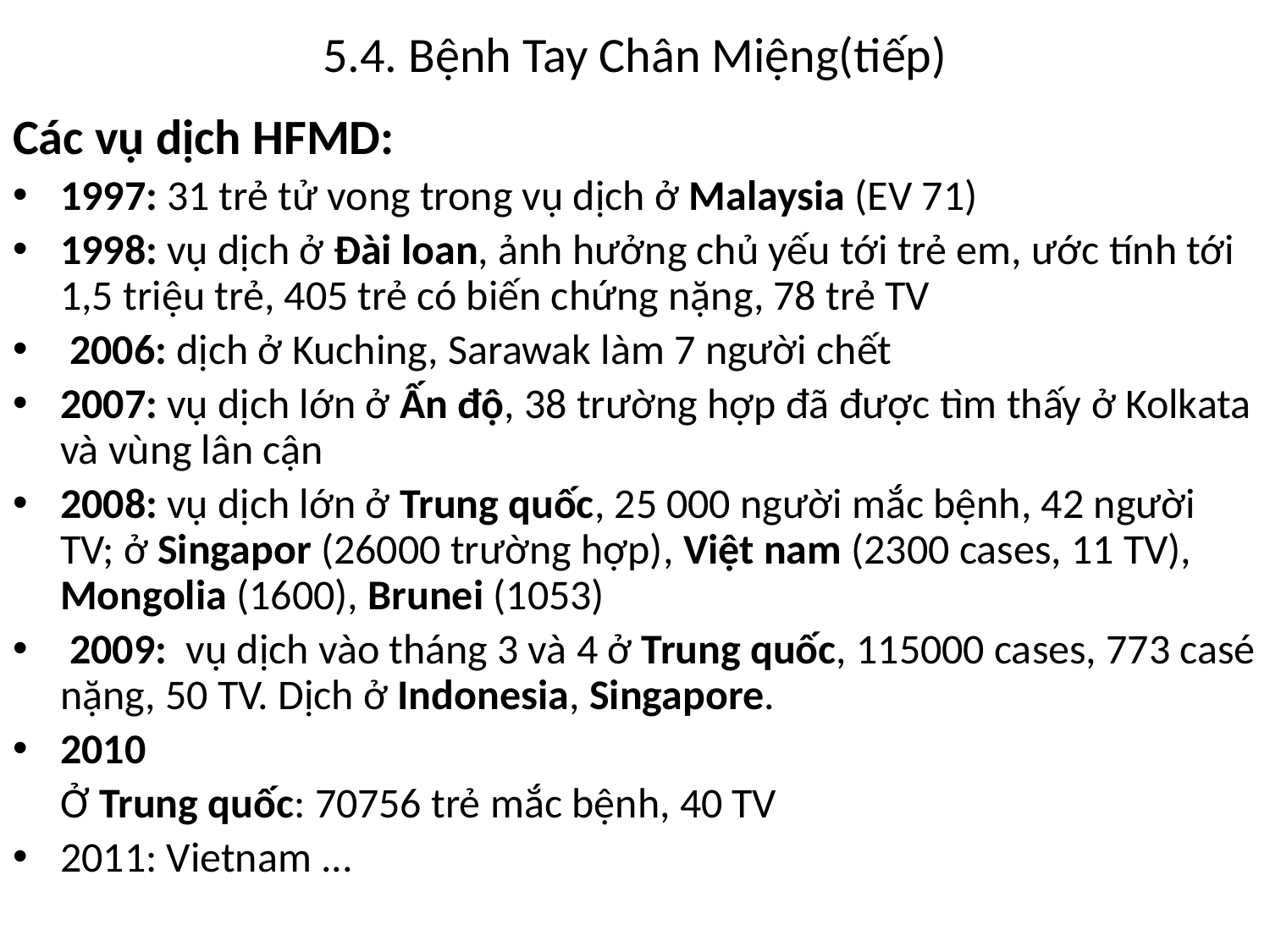

# 5.4. Bệnh Tay Chân Miệng(tiếp)
Các vụ dịch HFMD:
1997: 31 trẻ tử vong trong vụ dịch ở Malaysia (EV 71)
1998: vụ dịch ở Đài loan, ảnh hưởng chủ yếu tới trẻ em, ước tính tới 1,5 triệu trẻ, 405 trẻ có biến chứng nặng, 78 trẻ TV
 2006: dịch ở Kuching, Sarawak làm 7 người chết
2007: vụ dịch lớn ở Ấn độ, 38 trường hợp đã được tìm thấy ở Kolkata và vùng lân cận
2008: vụ dịch lớn ở Trung quốc, 25 000 người mắc bệnh, 42 người TV; ở Singapor (26000 trường hợp), Việt nam (2300 cases, 11 TV), Mongolia (1600), Brunei (1053)
 2009:  vụ dịch vào tháng 3 và 4 ở Trung quốc, 115000 cases, 773 casé nặng, 50 TV. Dịch ở Indonesia, Singapore.
2010
	Ở Trung quốc: 70756 trẻ mắc bệnh, 40 TV
2011: Vietnam ...